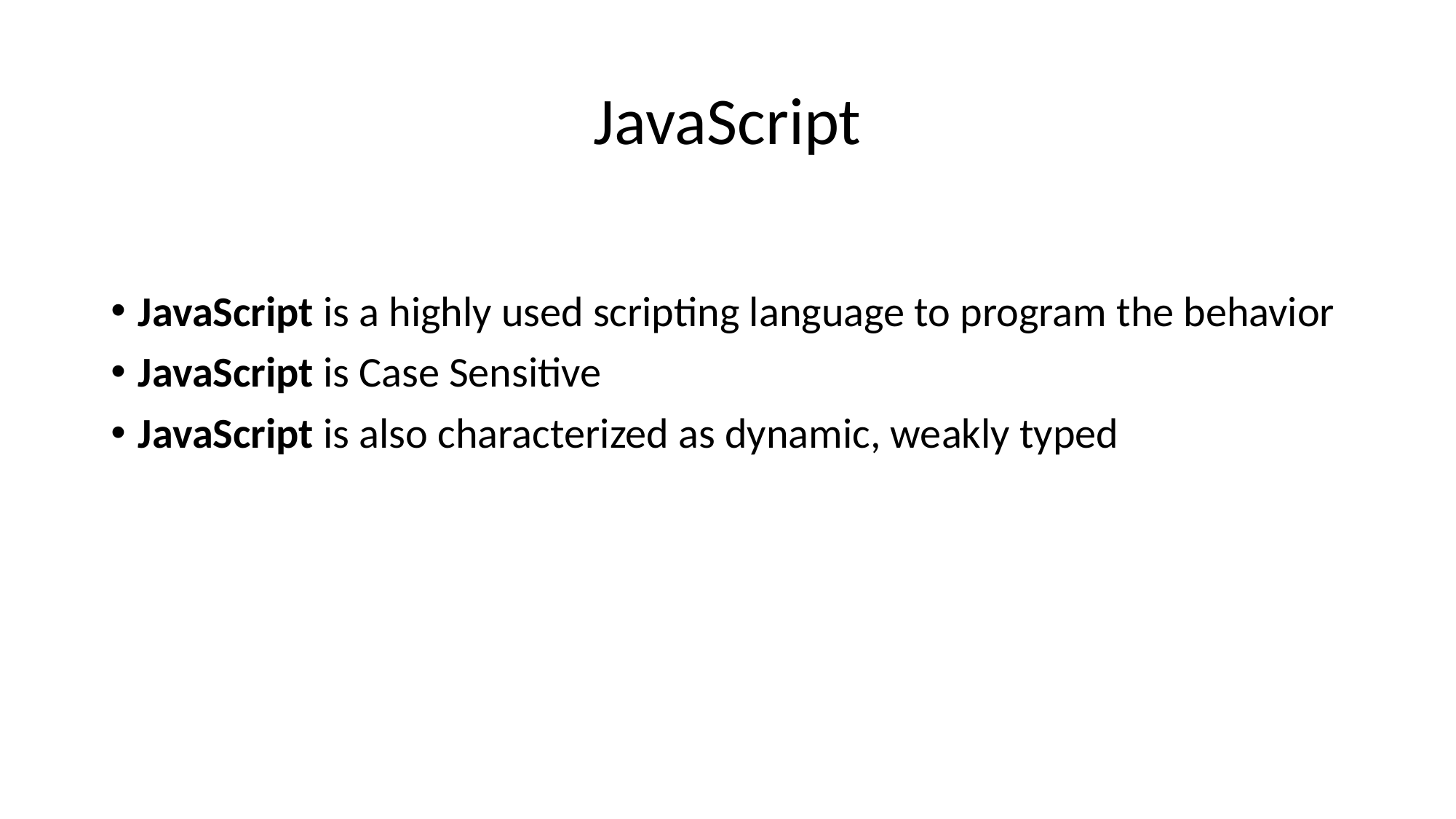

# JavaScript

JavaScript is a highly used scripting language to program the behavior
JavaScript is Case Sensitive
JavaScript is also characterized as dynamic, weakly typed